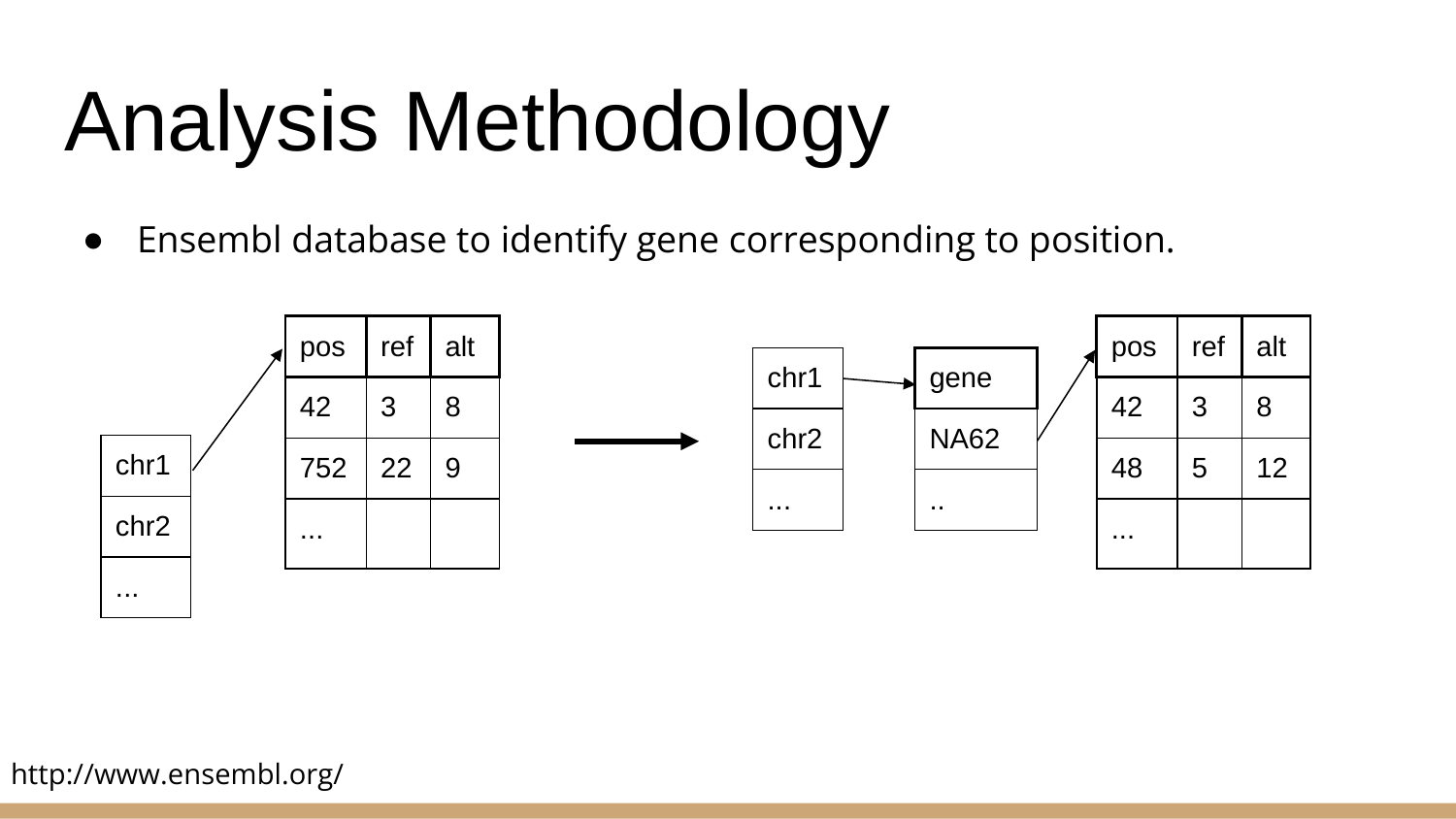

# Analysis Methodology
Ensembl database to identify gene corresponding to position.
| pos | ref | alt |
| --- | --- | --- |
| 42 | 3 | 8 |
| 752 | 22 | 9 |
| ... |  |  |
| pos | ref | alt |
| --- | --- | --- |
| 42 | 3 | 8 |
| 48 | 5 | 12 |
| ... |  |  |
| chr1 |
| --- |
| chr2 |
| ... |
| gene |
| --- |
| NA62 |
| .. |
| chr1 |
| --- |
| chr2 |
| ... |
http://www.ensembl.org/